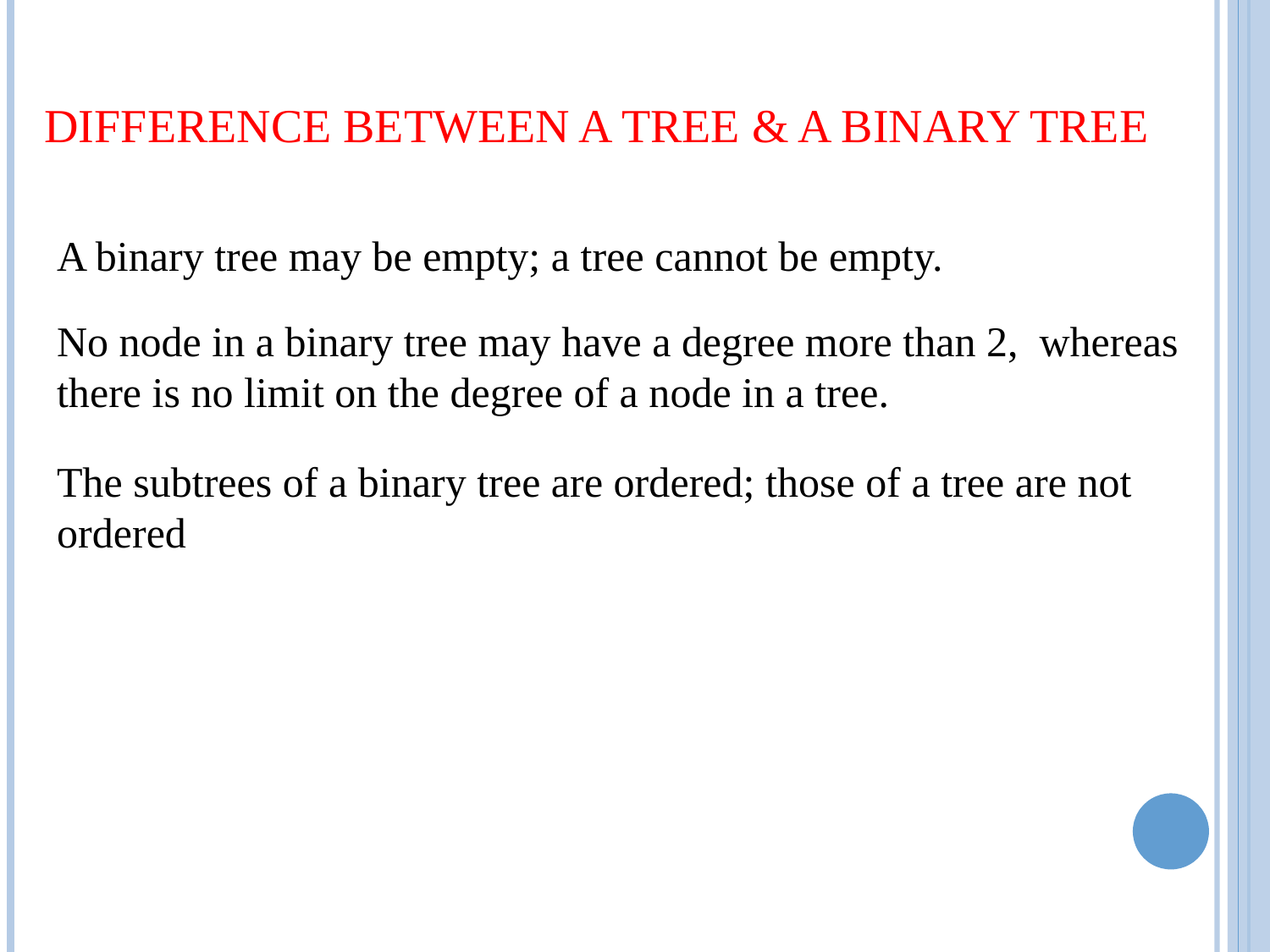

# Difference Between a Tree & a Binary Tree
A binary tree may be empty; a tree cannot be empty.

No node in a binary tree may have a degree more than 2,  whereas there is no limit on the degree of a node in a tree.

The subtrees of a binary tree are ordered; those of a tree are not ordered